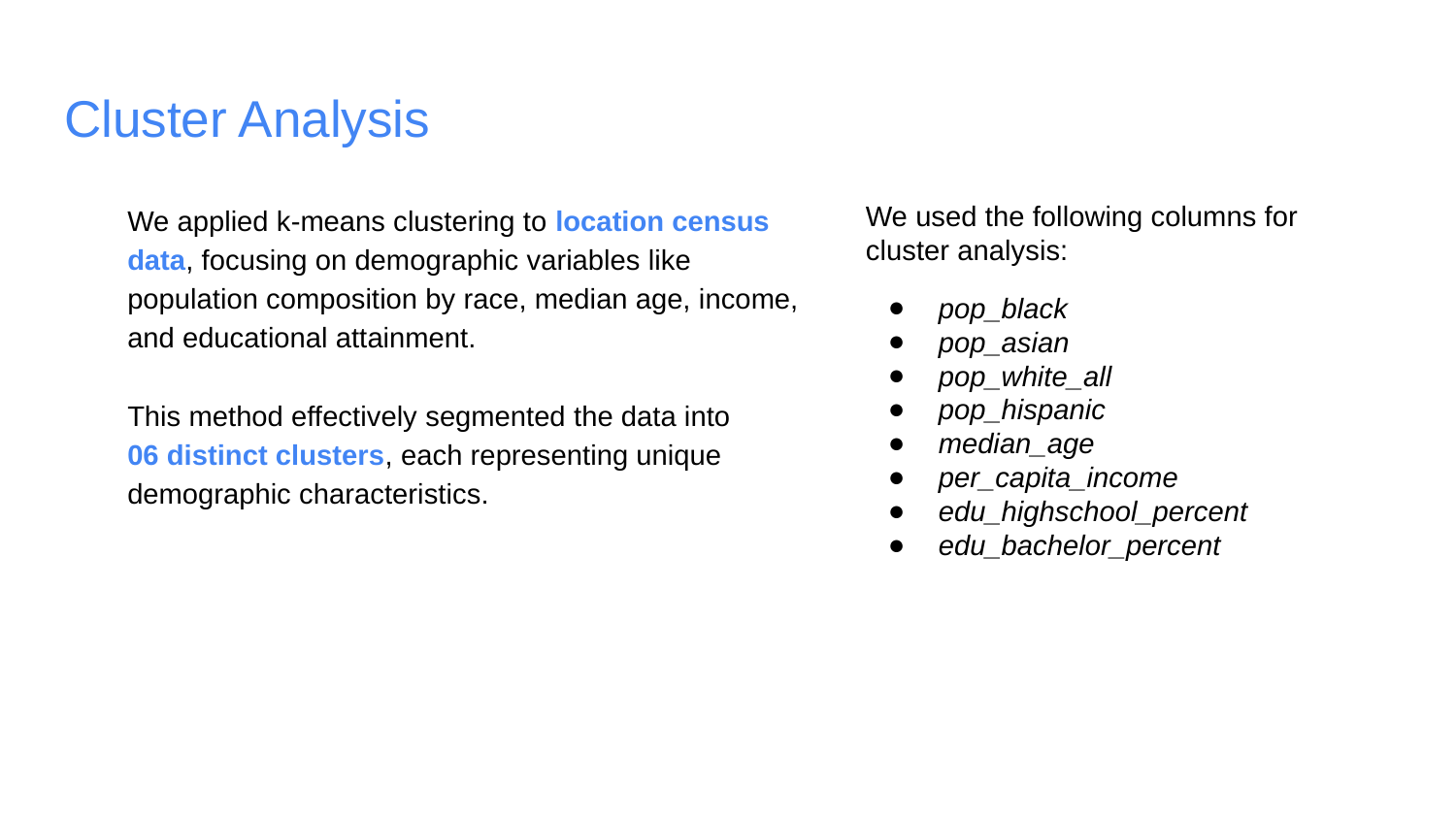

# Cluster Analysis
We applied k-means clustering to location census data, focusing on demographic variables like population composition by race, median age, income, and educational attainment.

This method effectively segmented the data into
06 distinct clusters, each representing unique demographic characteristics.
We used the following columns for cluster analysis:
pop_black
pop_asian
pop_white_all
pop_hispanic
median_age
per_capita_income
edu_highschool_percent
edu_bachelor_percent